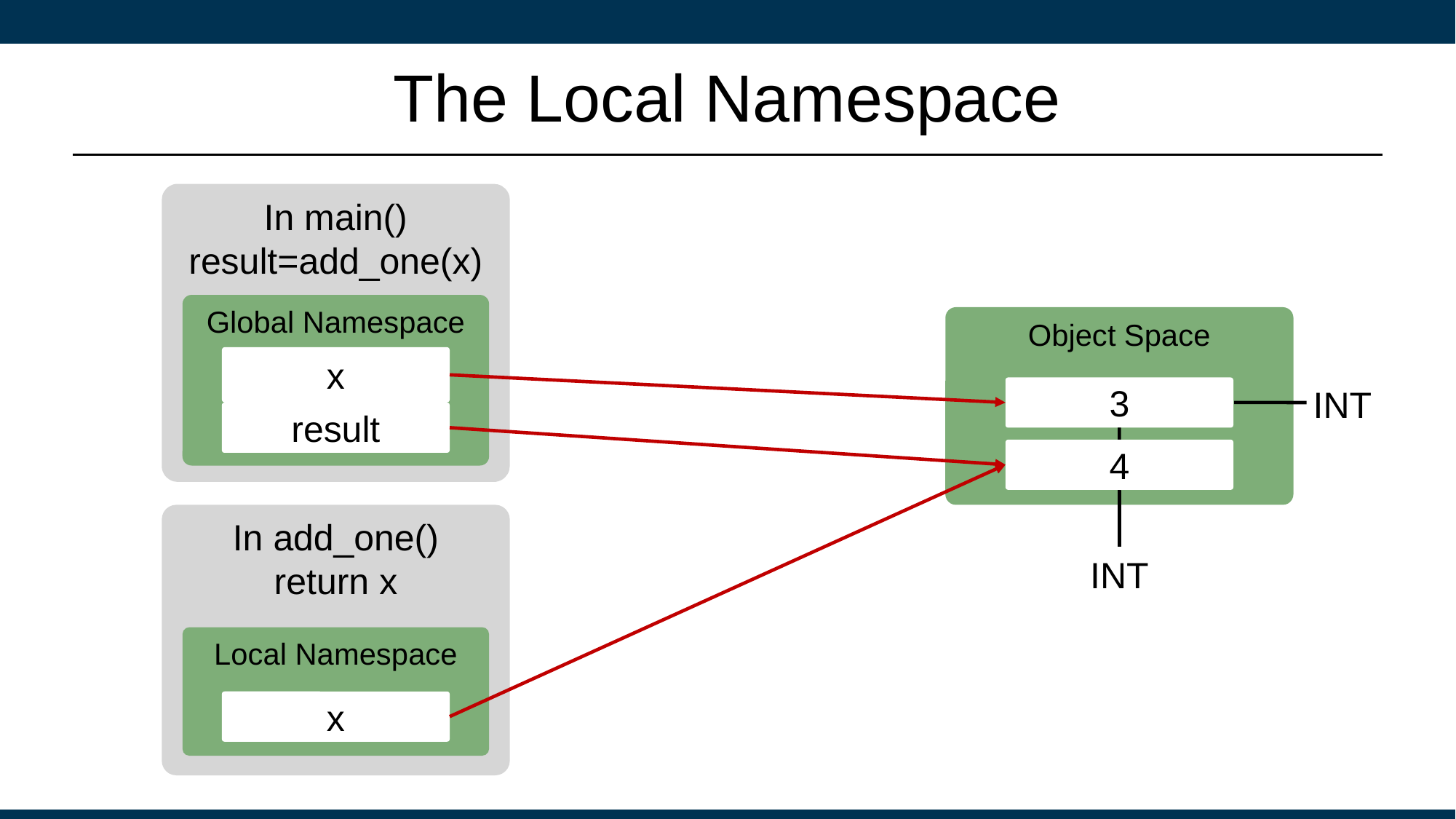

# The Local Namespace
In main()
result=add_one(x)
Global Namespace
x
Object Space
3
INT
result
4
In add_one()
return x
Local Namespace
x
INT